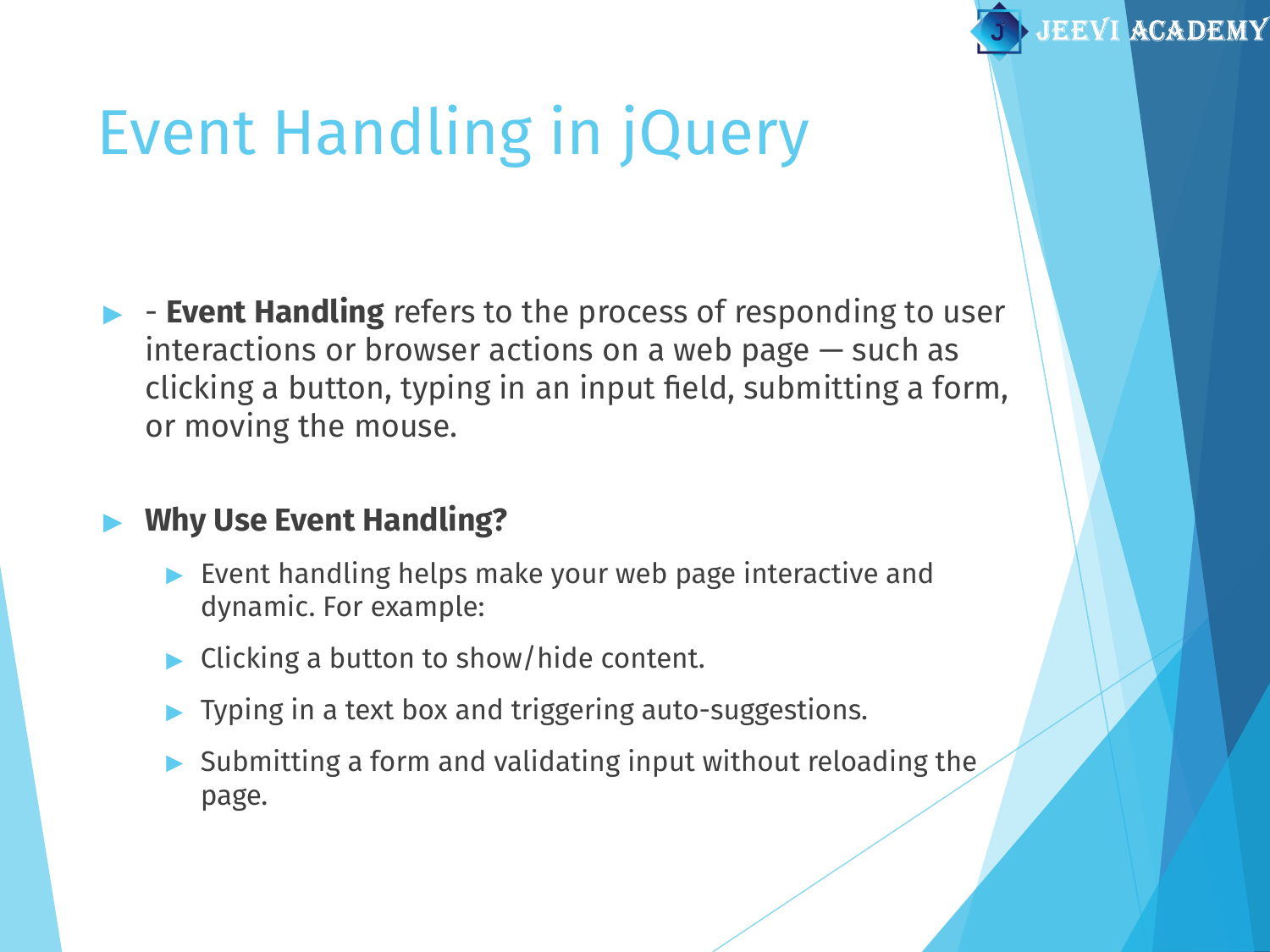

# Event Handling in jQuery
- Event Handling refers to the process of responding to user interactions or browser actions on a web page — such as clicking a button, typing in an input field, submitting a form, or moving the mouse.
Why Use Event Handling?
Event handling helps make your web page interactive and dynamic. For example:
Clicking a button to show/hide content.
Typing in a text box and triggering auto-suggestions.
Submitting a form and validating input without reloading the page.